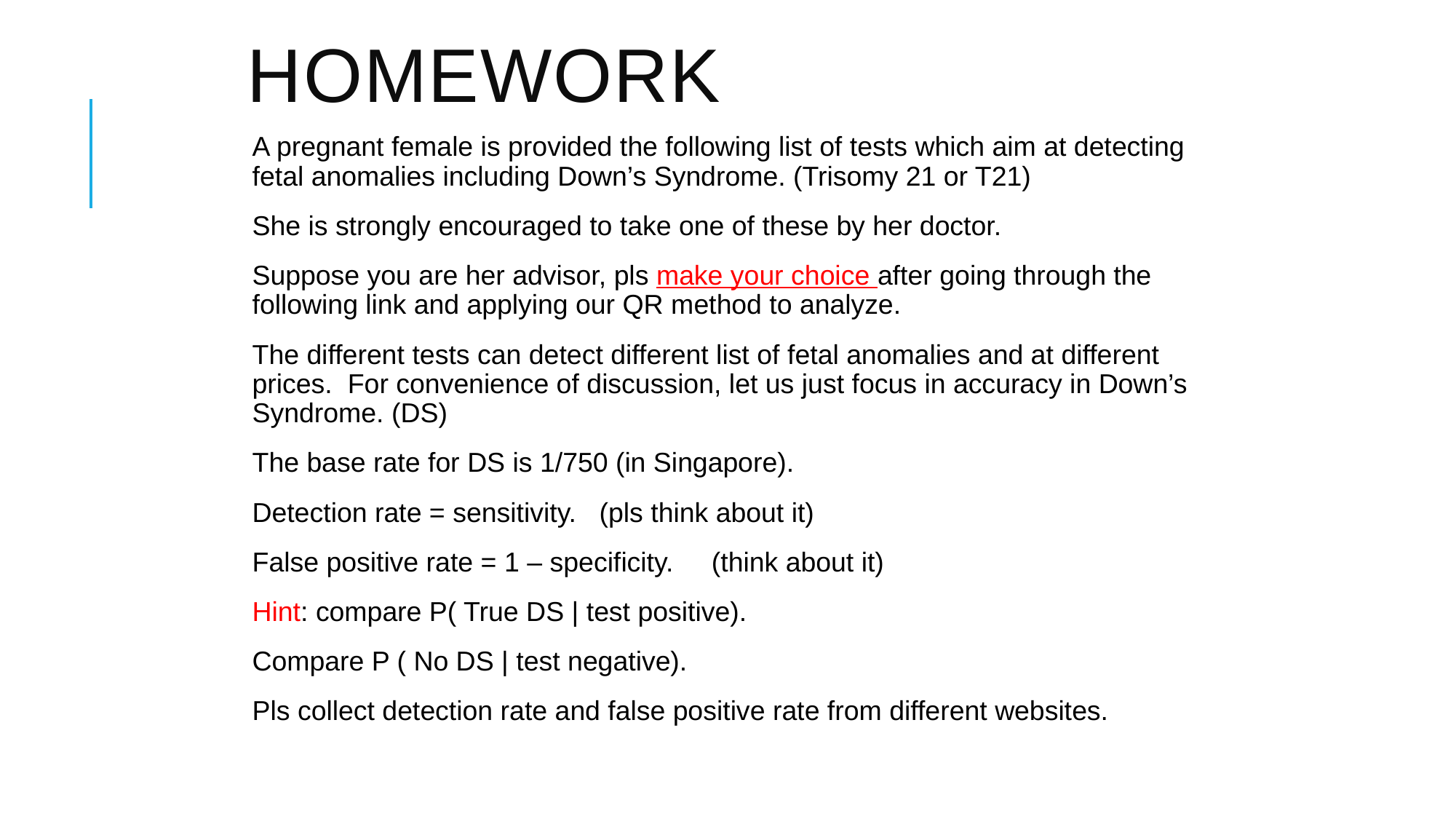

# Homework
A pregnant female is provided the following list of tests which aim at detecting fetal anomalies including Down’s Syndrome. (Trisomy 21 or T21)
She is strongly encouraged to take one of these by her doctor.
Suppose you are her advisor, pls make your choice after going through the following link and applying our QR method to analyze.
The different tests can detect different list of fetal anomalies and at different prices.  For convenience of discussion, let us just focus in accuracy in Down’s Syndrome. (DS)
The base rate for DS is 1/750 (in Singapore).
Detection rate = sensitivity.   (pls think about it)
False positive rate = 1 – specificity.     (think about it)
Hint: compare P( True DS | test positive).
Compare P ( No DS | test negative).
Pls collect detection rate and false positive rate from different websites.